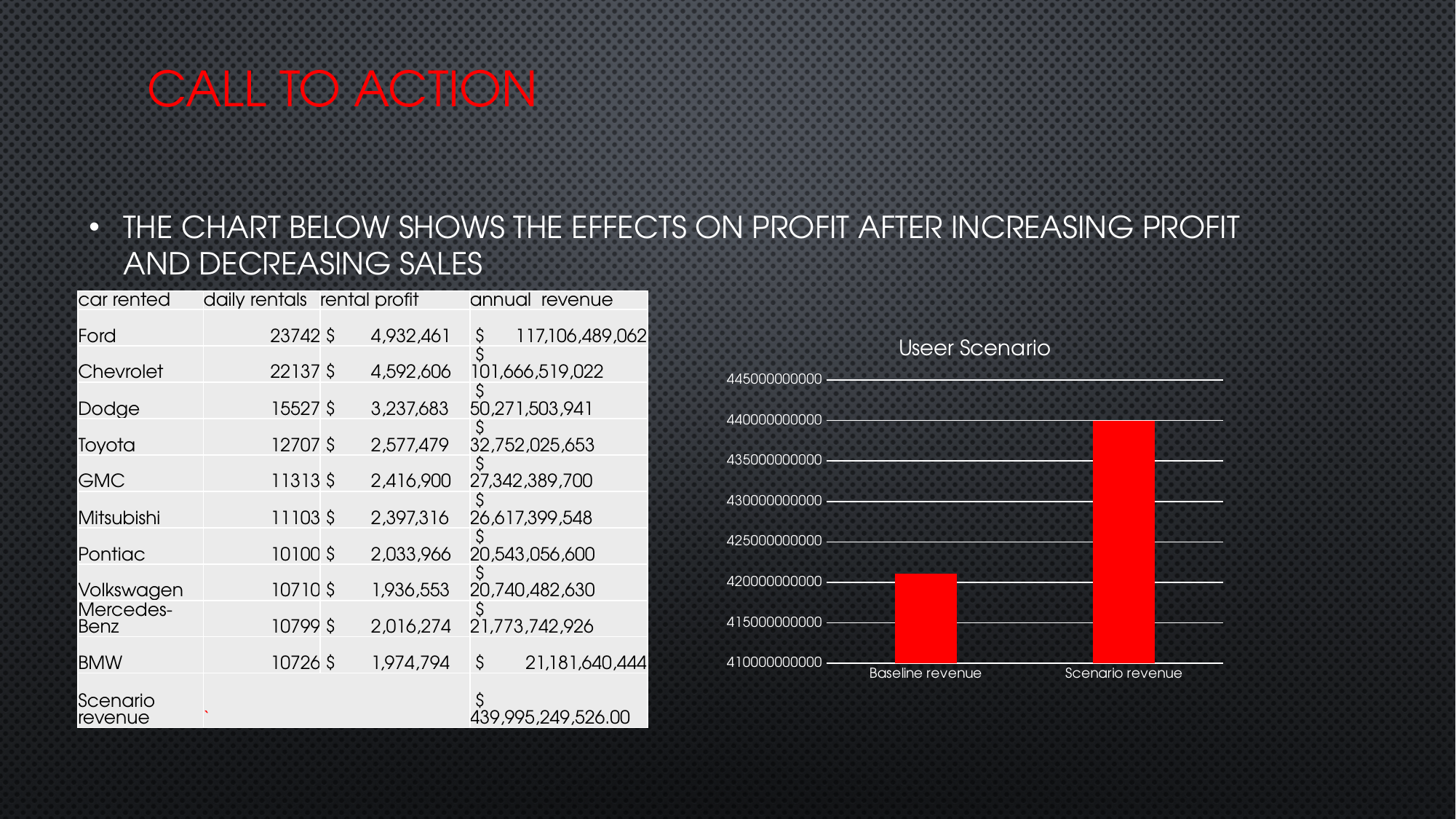

# Call to action
The chart below shows the effects on profit after increasing profit and decreasing sales
| car rented | daily rentals | rental profit | annual revenue |
| --- | --- | --- | --- |
| Ford | 23742 | $ 4,932,461 | $ 117,106,489,062 |
| Chevrolet | 22137 | $ 4,592,606 | $ 101,666,519,022 |
| Dodge | 15527 | $ 3,237,683 | $ 50,271,503,941 |
| Toyota | 12707 | $ 2,577,479 | $ 32,752,025,653 |
| GMC | 11313 | $ 2,416,900 | $ 27,342,389,700 |
| Mitsubishi | 11103 | $ 2,397,316 | $ 26,617,399,548 |
| Pontiac | 10100 | $ 2,033,966 | $ 20,543,056,600 |
| Volkswagen | 10710 | $ 1,936,553 | $ 20,740,482,630 |
| Mercedes-Benz | 10799 | $ 2,016,274 | $ 21,773,742,926 |
| BMW | 10726 | $ 1,974,794 | $ 21,181,640,444 |
| Scenario revenue | ` |  | $ 439,995,249,526.00 |

### Chart: Useer Scenario

| Category | Total |
|---|---|
| Baseline revenue | 421049166125.0 |
| Scenario revenue | 439995249526.0 |